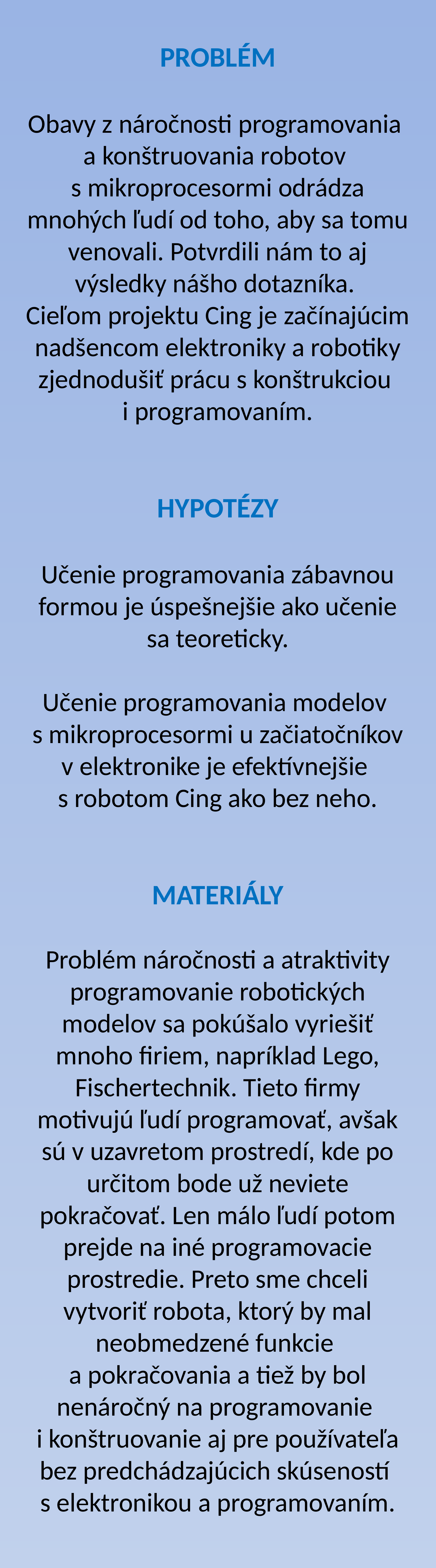

PROBLÉM

Obavy z náročnosti programovania
a konštruovania robotov
s mikroprocesormi odrádza mnohých ľudí od toho, aby sa tomu venovali. Potvrdili nám to aj výsledky nášho dotazníka.
Cieľom projektu Cing je začínajúcim nadšencom elektroniky a robotiky zjednodušiť prácu s konštrukciou
i programovaním.

HYPOTÉZY

Učenie programovania zábavnou formou je úspešnejšie ako učenie sa teoreticky.

Učenie programovania modelov
s mikroprocesormi u začiatočníkov v elektronike je efektívnejšie
s robotom Cing ako bez neho.

MATERIÁLY

Problém náročnosti a atraktivity programovanie robotických modelov sa pokúšalo vyriešiť mnoho firiem, napríklad Lego, Fischertechnik. Tieto firmy motivujú ľudí programovať, avšak sú v uzavretom prostredí, kde po určitom bode už neviete pokračovať. Len málo ľudí potom prejde na iné programovacie prostredie. Preto sme chceli vytvoriť robota, ktorý by mal neobmedzené funkcie
a pokračovania a tiež by bol nenáročný na programovanie
i konštruovanie aj pre používateľa bez predchádzajúcich skúseností
s elektronikou a programovaním.